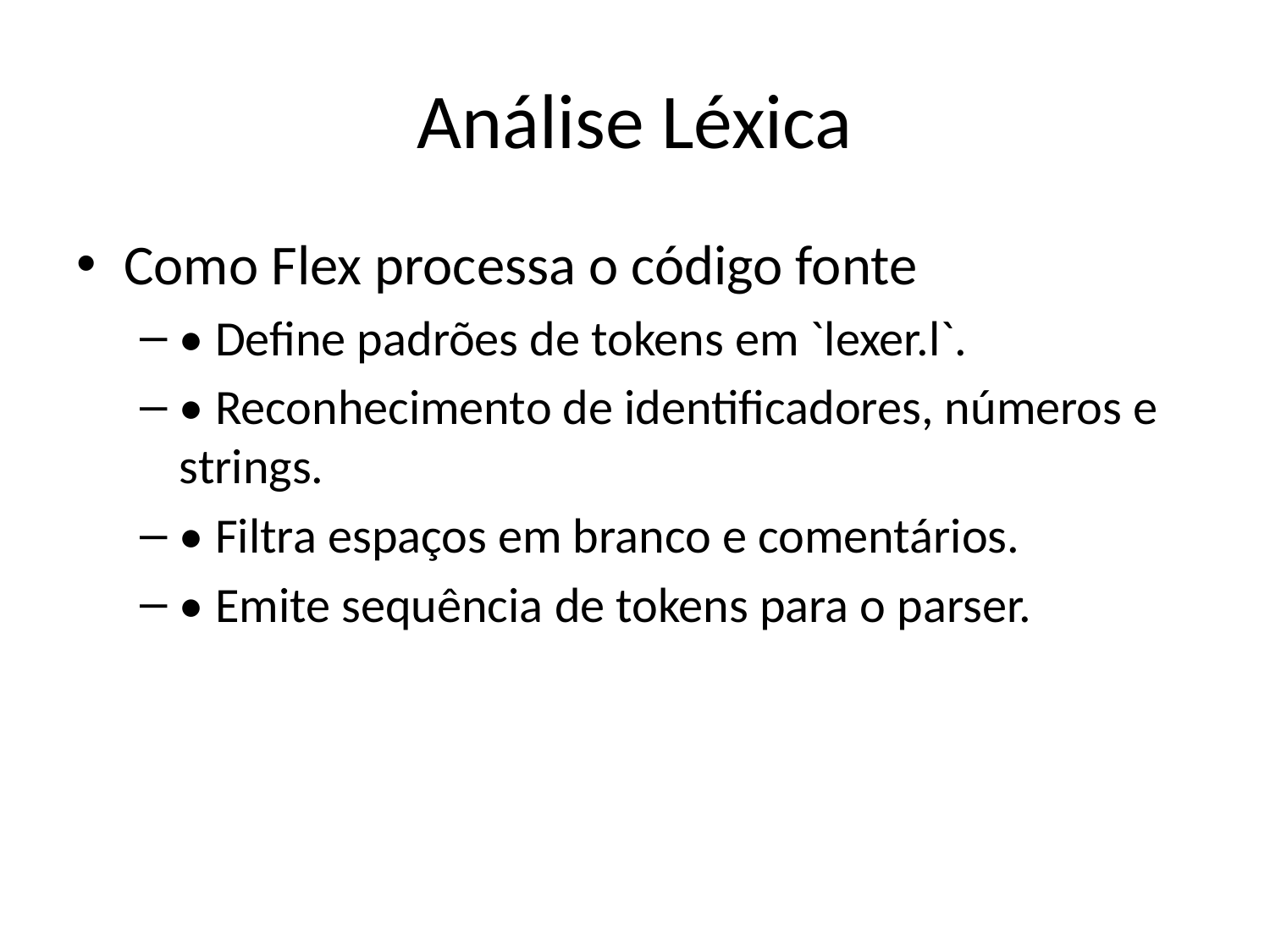

# Análise Léxica
Como Flex processa o código fonte
• Define padrões de tokens em `lexer.l`.
• Reconhecimento de identificadores, números e strings.
• Filtra espaços em branco e comentários.
• Emite sequência de tokens para o parser.